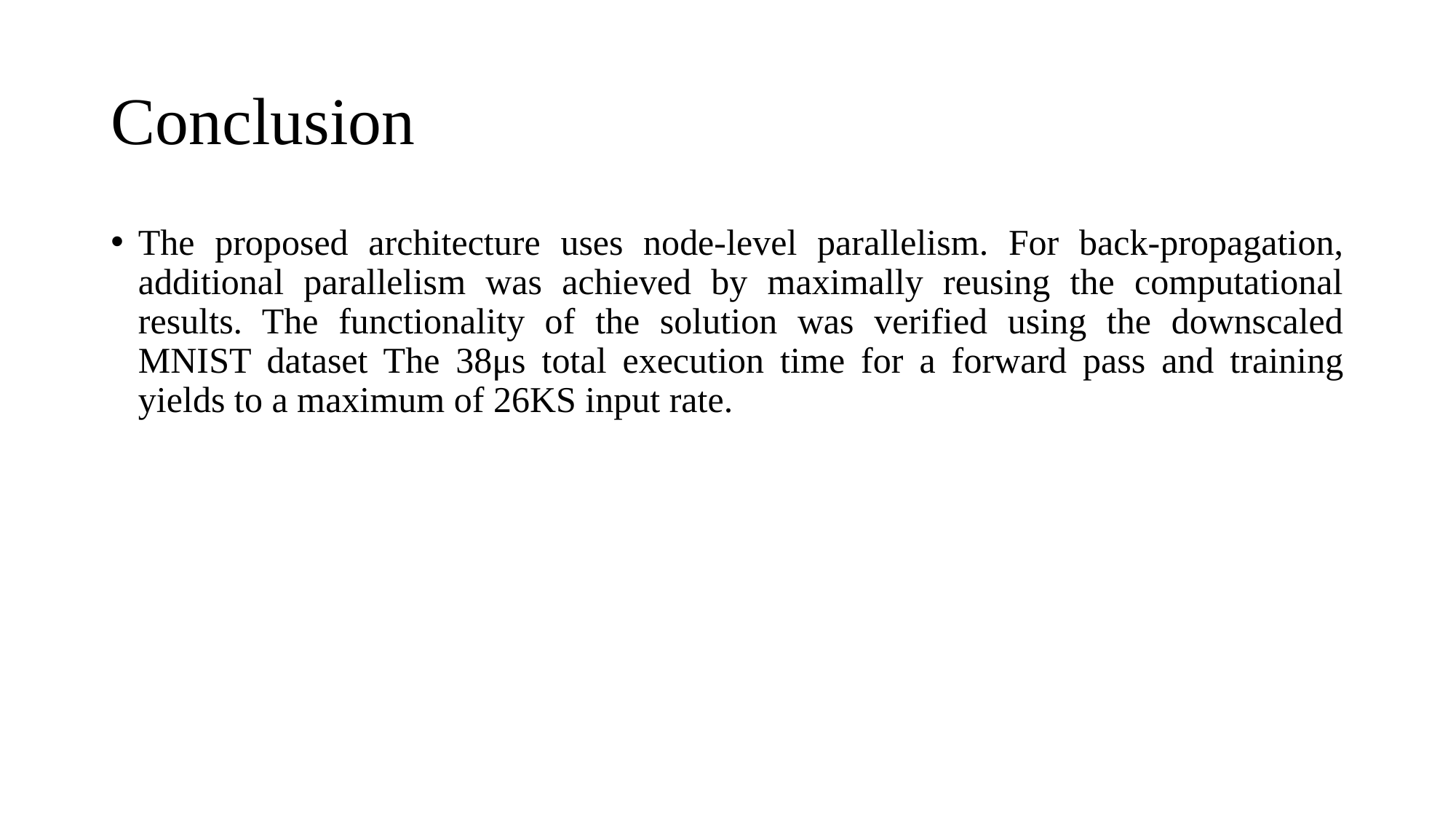

# Conclusion
The proposed architecture uses node-level parallelism. For back-propagation, additional parallelism was achieved by maximally reusing the computational results. The functionality of the solution was verified using the downscaled MNIST dataset The 38μs total execution time for a forward pass and training yields to a maximum of 26KS input rate.